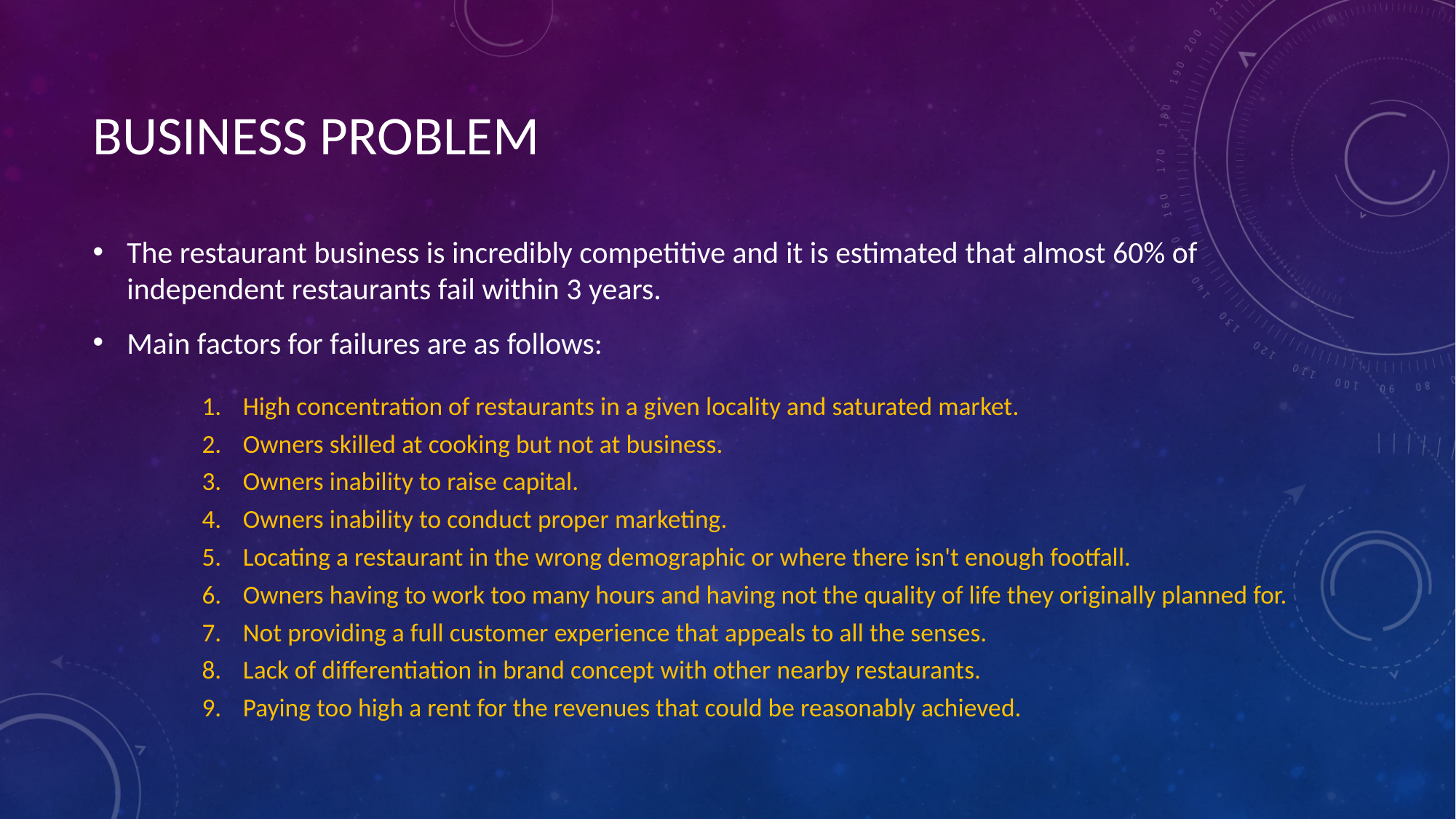

# Business Problem
The restaurant business is incredibly competitive and it is estimated that almost 60% of independent restaurants fail within 3 years.
Main factors for failures are as follows:
High concentration of restaurants in a given locality and saturated market.
Owners skilled at cooking but not at business.
Owners inability to raise capital.
Owners inability to conduct proper marketing.
Locating a restaurant in the wrong demographic or where there isn't enough footfall.
Owners having to work too many hours and having not the quality of life they originally planned for.
Not providing a full customer experience that appeals to all the senses.
Lack of differentiation in brand concept with other nearby restaurants.
Paying too high a rent for the revenues that could be reasonably achieved.